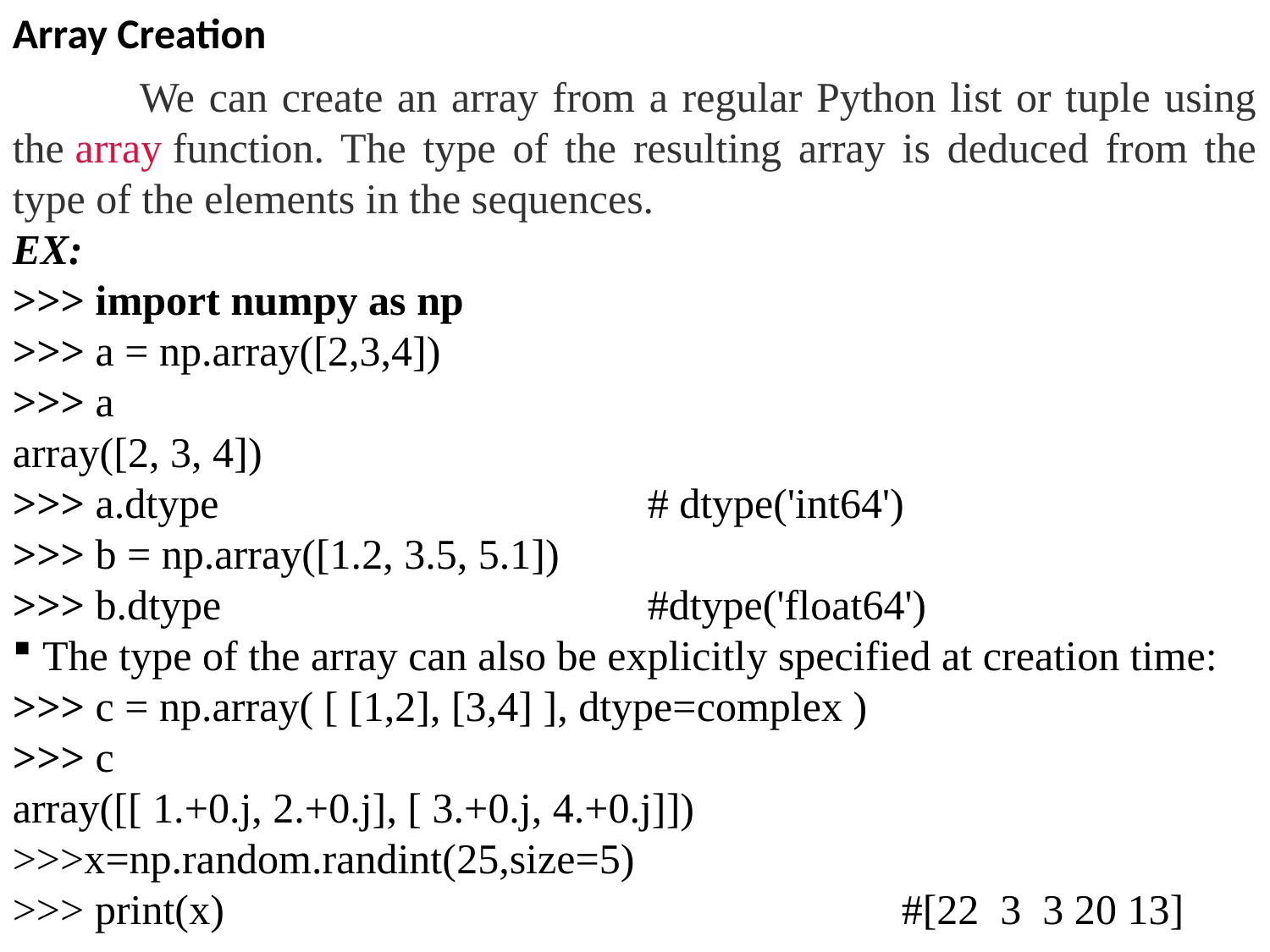

Array Creation
	We can create an array from a regular Python list or tuple using the array function. The type of the resulting array is deduced from the type of the elements in the sequences.
EX:
>>> import numpy as np
>>> a = np.array([2,3,4])
>>> a
array([2, 3, 4])
>>> a.dtype         			# dtype('int64')
>>> b = np.array([1.2, 3.5, 5.1])
>>> b.dtype 				#dtype('float64')
 The type of the array can also be explicitly specified at creation time:
>>> c = np.array( [ [1,2], [3,4] ], dtype=complex )
>>> c
array([[ 1.+0.j, 2.+0.j], [ 3.+0.j, 4.+0.j]])
>>>x=np.random.randint(25,size=5)
>>> print(x)						#[22  3  3 20 13]